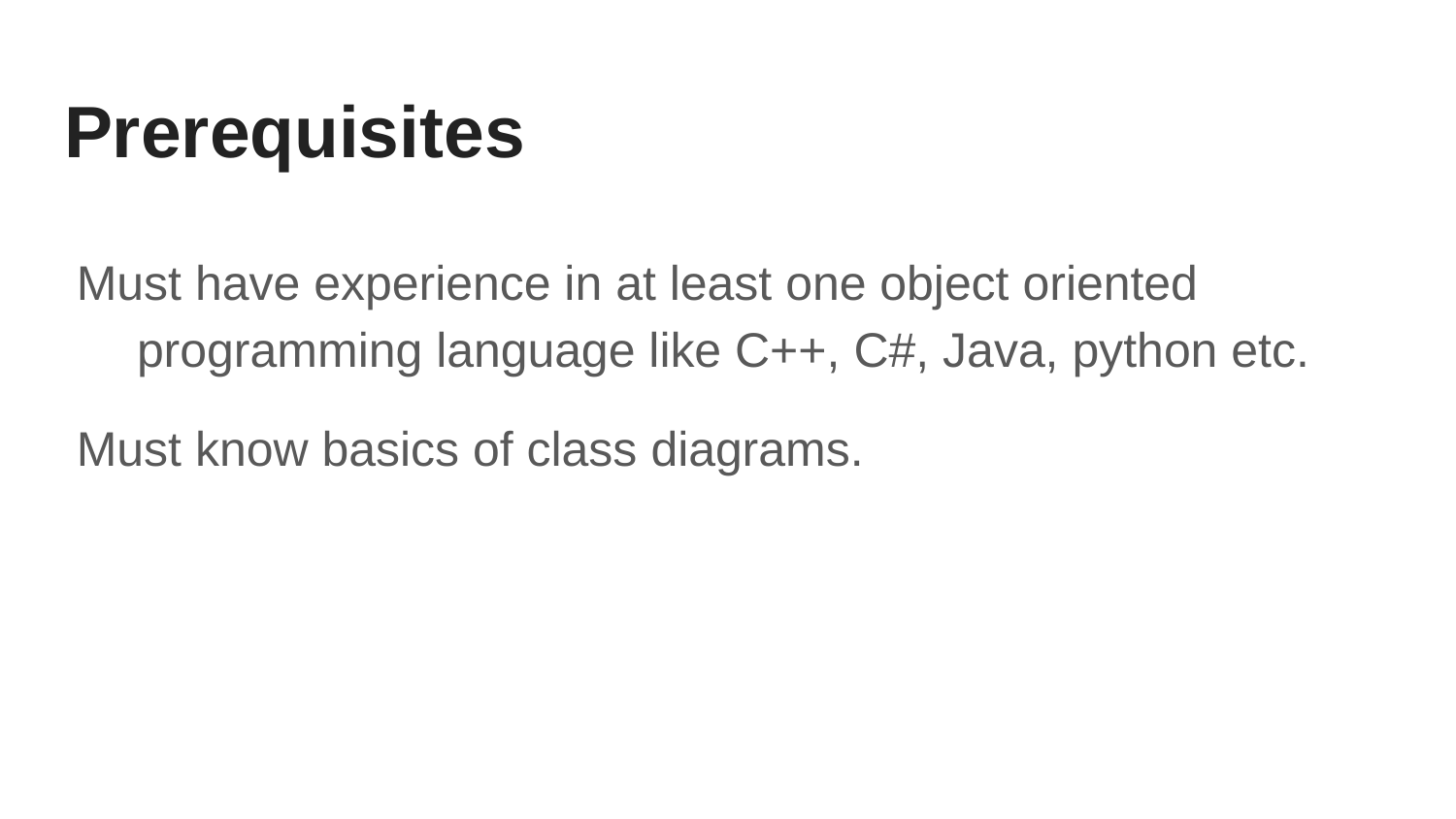

# Prerequisites
Must have experience in at least one object oriented programming language like C++, C#, Java, python etc.
Must know basics of class diagrams.